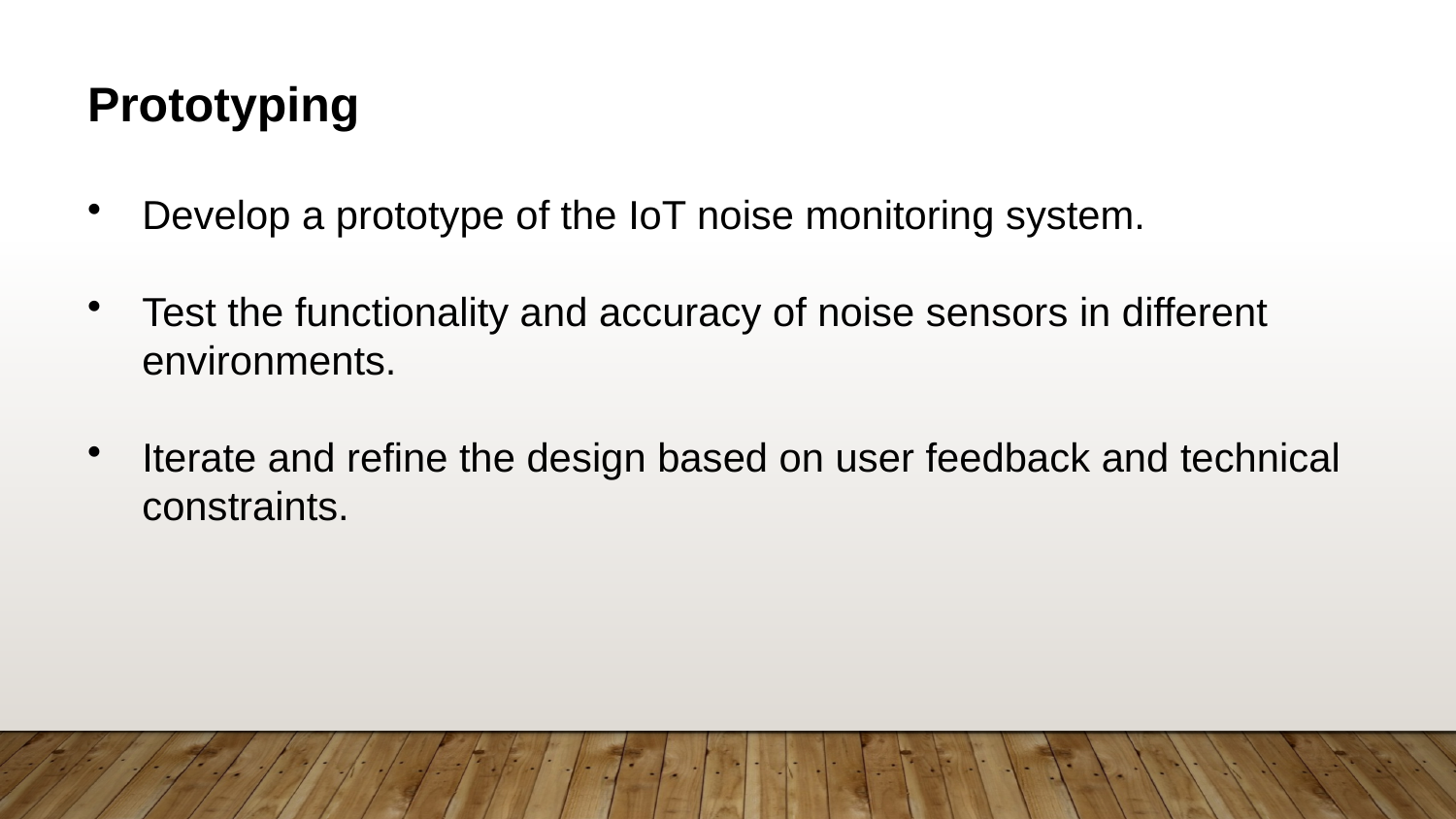

Prototyping
Develop a prototype of the IoT noise monitoring system.

Test the functionality and accuracy of noise sensors in different environments.

Iterate and refine the design based on user feedback and technical constraints.